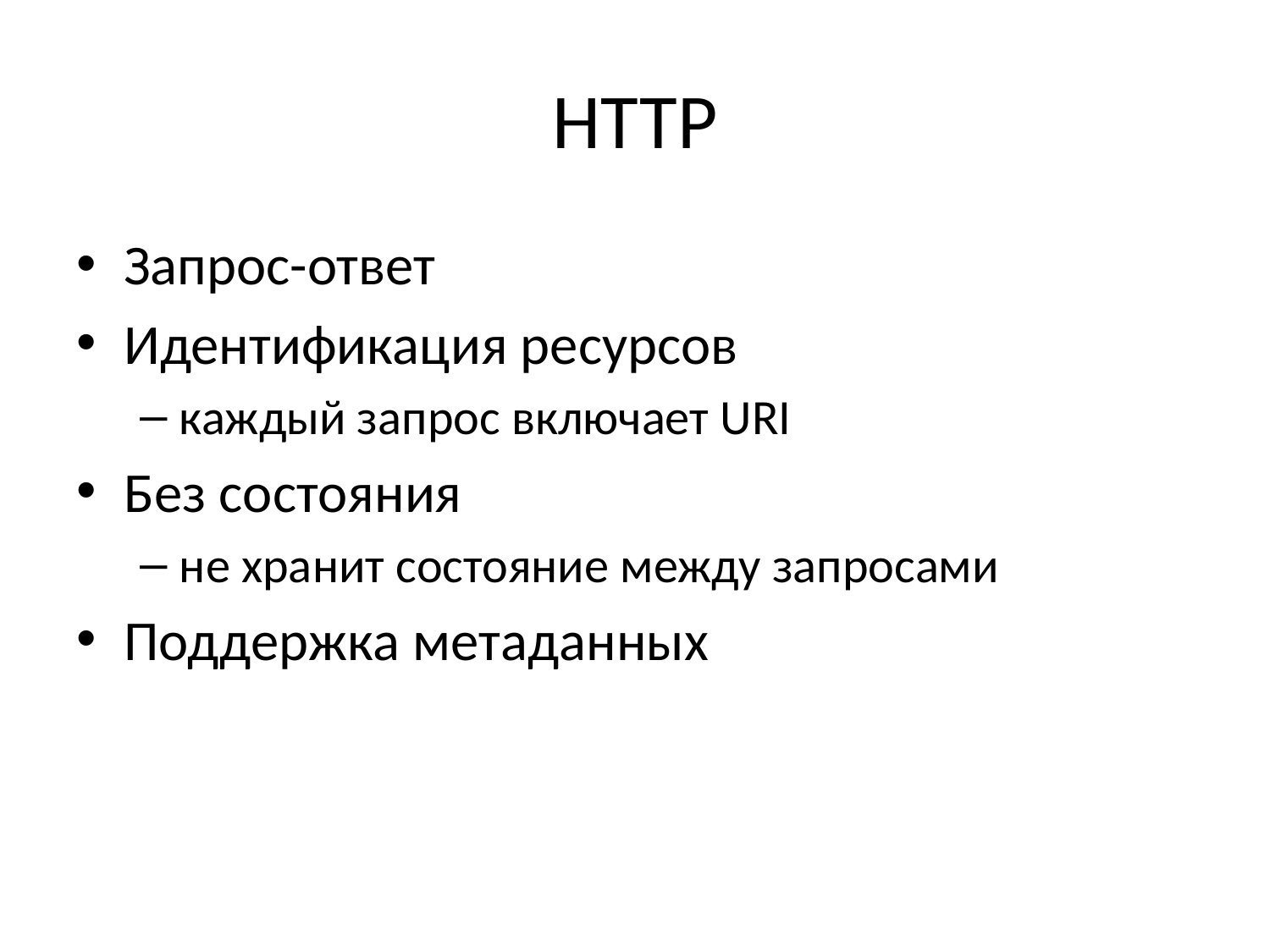

# HTTP
Запрос-ответ
Идентификация ресурсов
каждый запрос включает URI
Без состояния
не хранит состояние между запросами
Поддержка метаданных